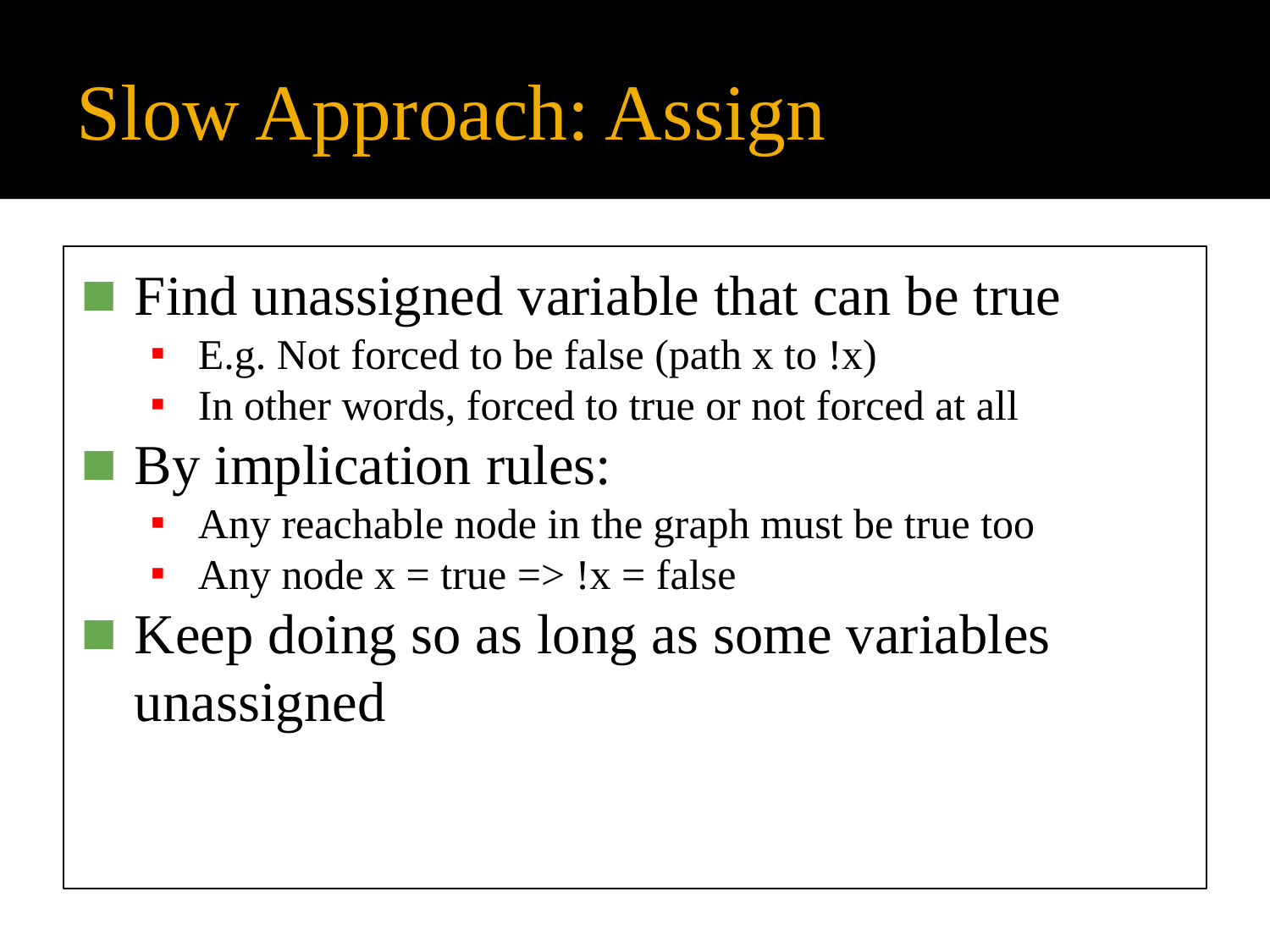

# Slow Approach: Assign
Find unassigned variable that can be true
E.g. Not forced to be false (path x to !x)
In other words, forced to true or not forced at all
By implication rules:
Any reachable node in the graph must be true too
Any node x = true => !x = false
Keep doing so as long as some variables unassigned